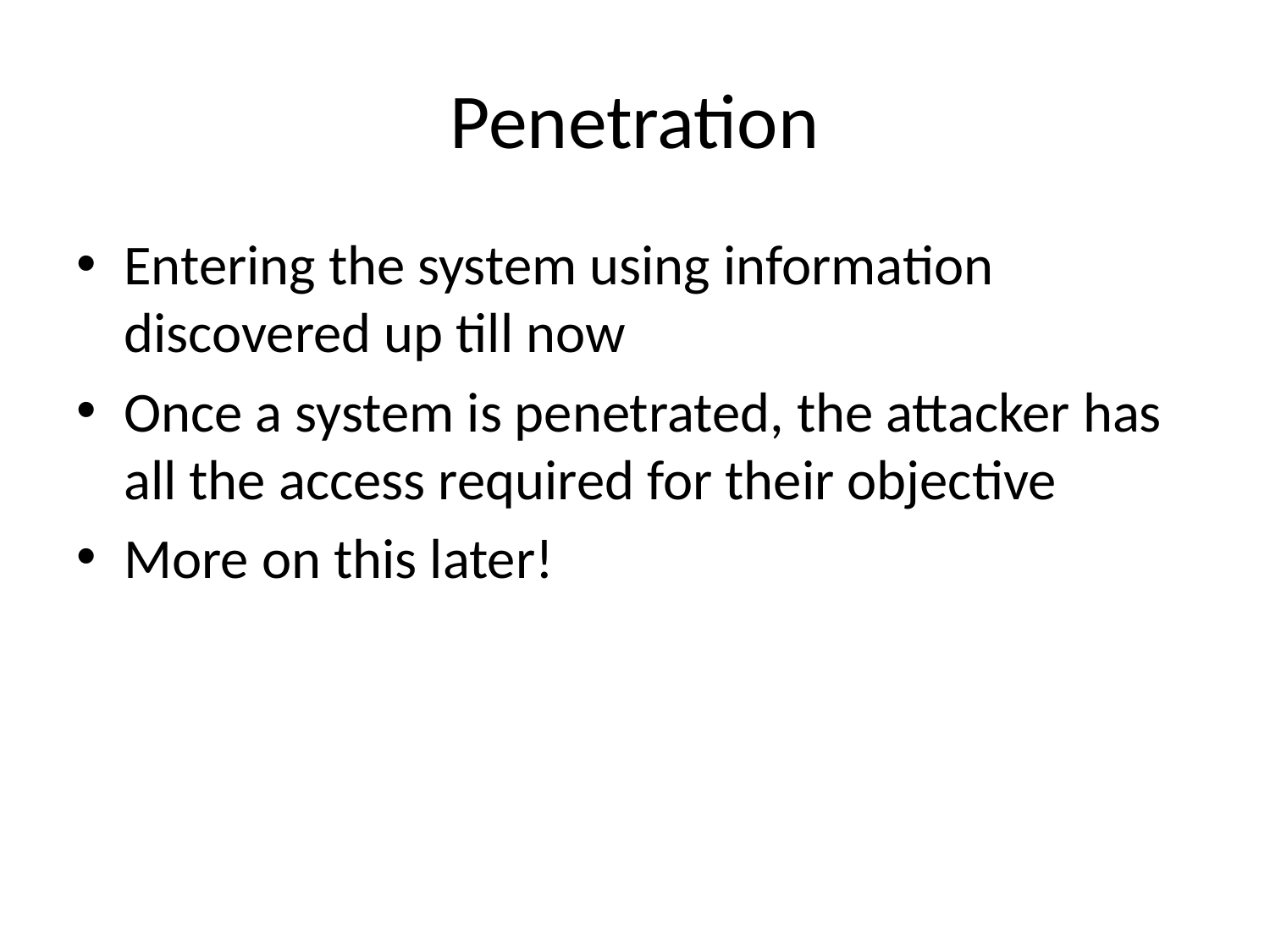

# Penetration
Entering the system using information discovered up till now
Once a system is penetrated, the attacker has all the access required for their objective
More on this later!